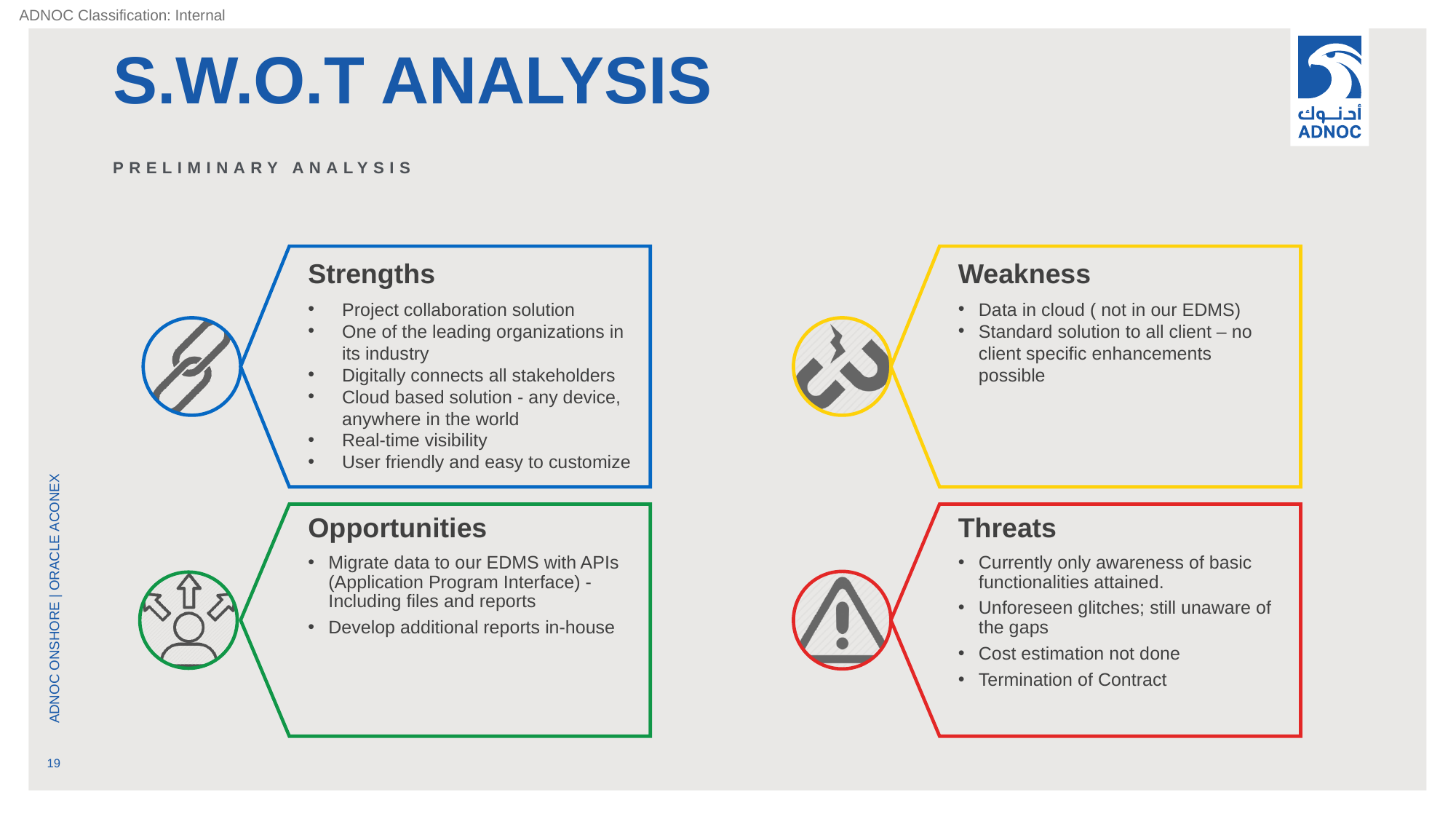

# S.W.O.T analysis
Preliminary Analysis
Strengths
Project collaboration solution
One of the leading organizations in its industry
Digitally connects all stakeholders
Cloud based solution - any device, anywhere in the world
Real-time visibility
User friendly and easy to customize

Weakness
Data in cloud ( not in our EDMS)
Standard solution to all client – no client specific enhancements possible

Opportunities
Migrate data to our EDMS with APIs (Application Program Interface) -Including files and reports
Develop additional reports in-house
Threats
Currently only awareness of basic functionalities attained.
Unforeseen glitches; still unaware of the gaps
Cost estimation not done
Termination of Contract
Adnoc Onshore | Oracle Aconex

19